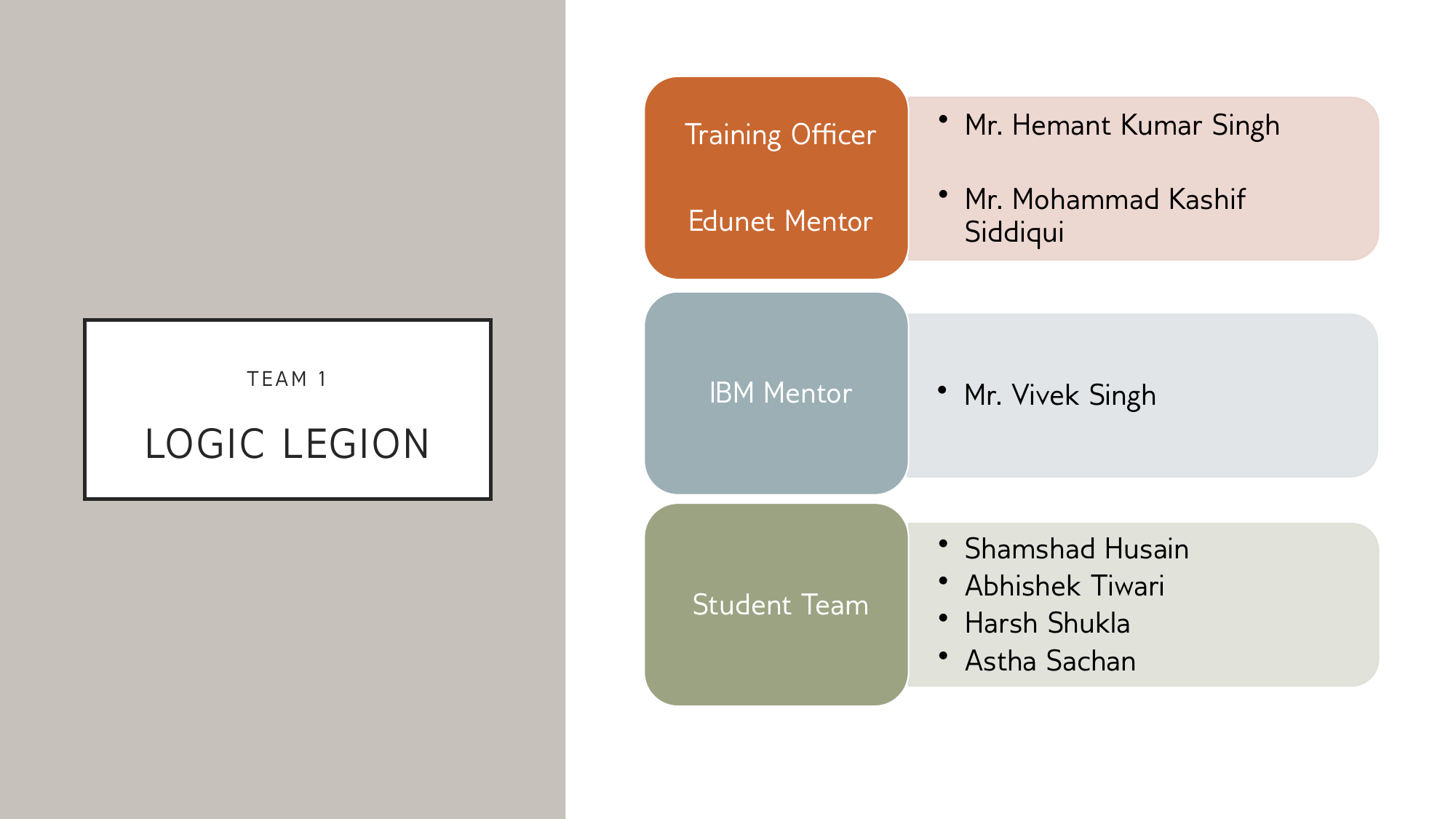

Mr. Vivek Singh
IBM Mentor
Mr. Hemant Kumar Singh

Mr. Mohammad Kashif Siddiqui
Training Officer

Edunet Mentor
Shamshad Husain
Abhishek Tiwari
Harsh Shukla
Astha Sachan
Student Team
# TEAM 1 LOGIC LEGION